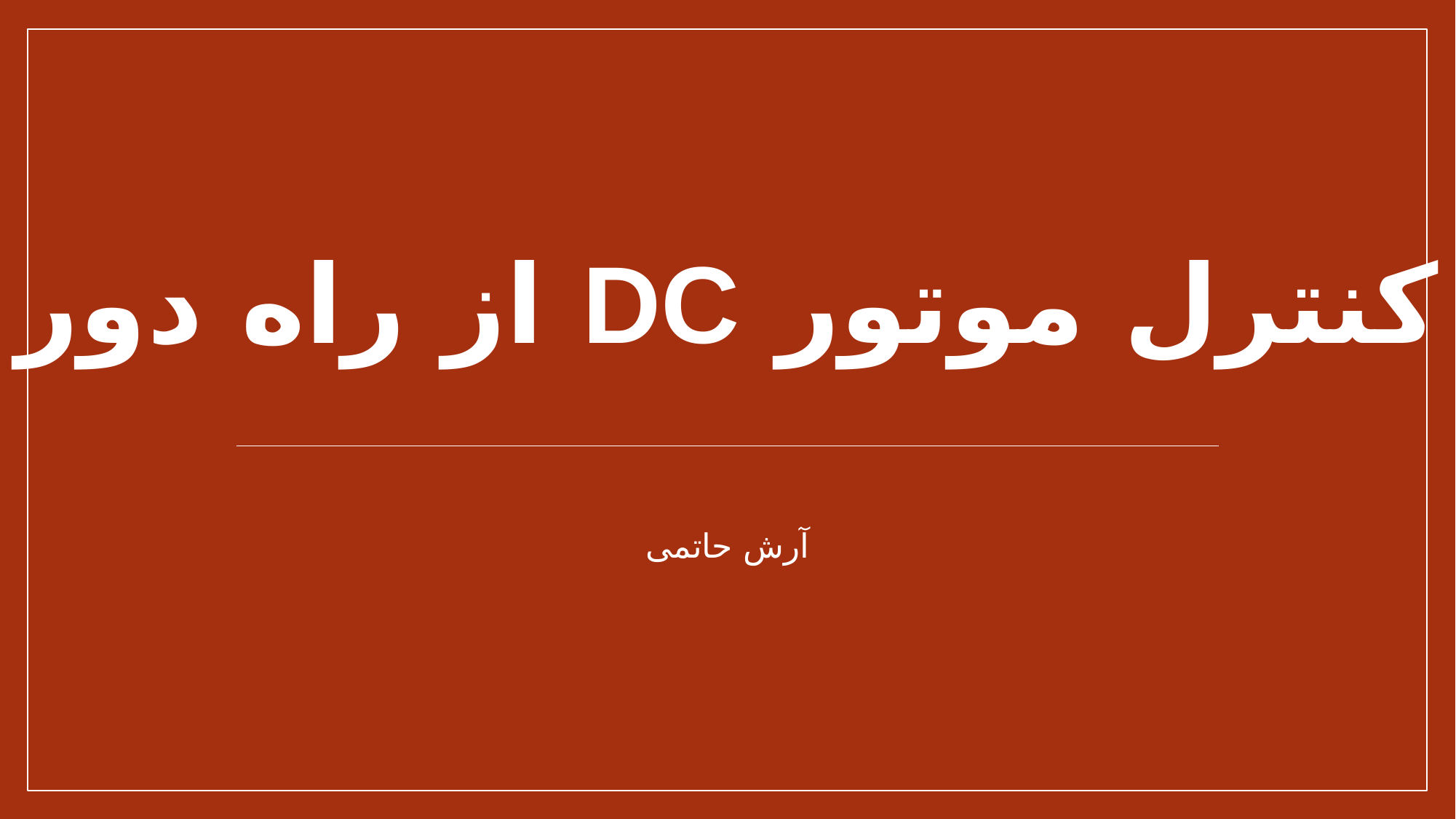

# کنترل موتور DC از راه دور

آرش حاتمی